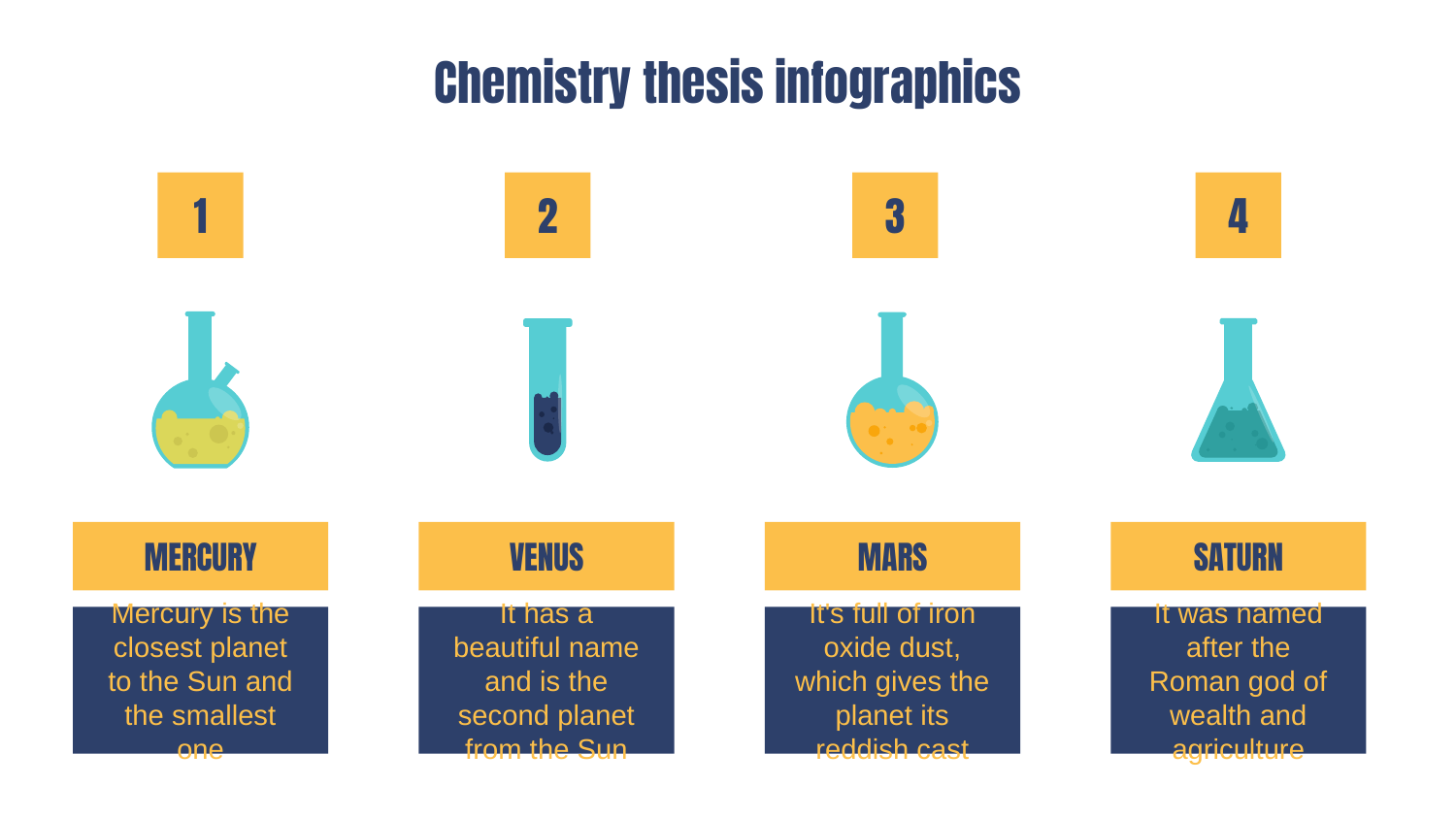

# Chemistry thesis infographics
1
2
3
4

MERCURY
VENUS
MARS
SATURN
Mercury is the closest planet to the Sun and the smallest one
It has a beautiful name and is the second planet from the Sun
It's full of iron oxide dust, which gives the planet its reddish cast
It was named after the Roman god of wealth and agriculture